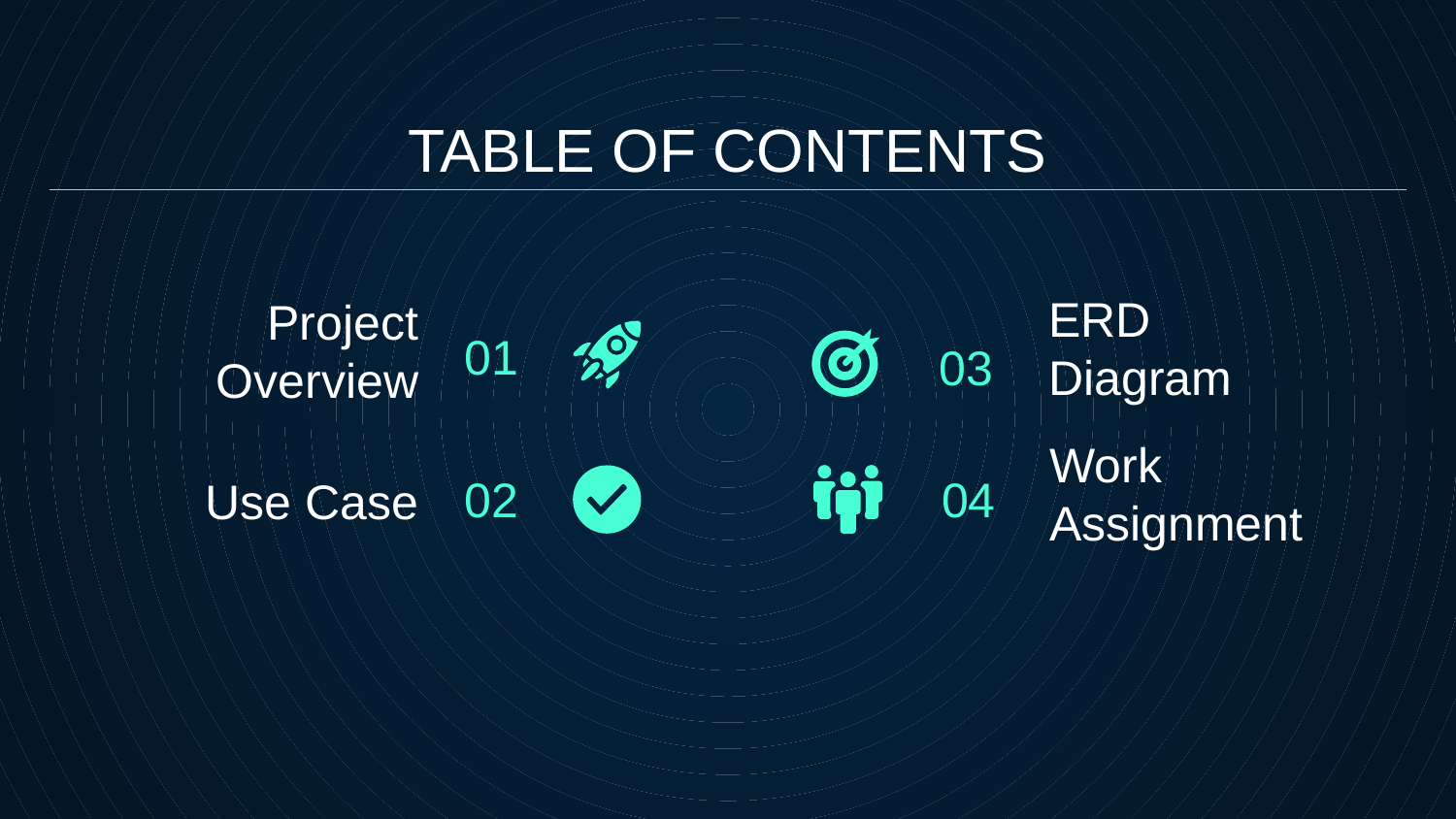

# TABLE OF CONTENTS
01
Project Overview
03

ERD
Diagram
02
04

Use Case
Work Assignment